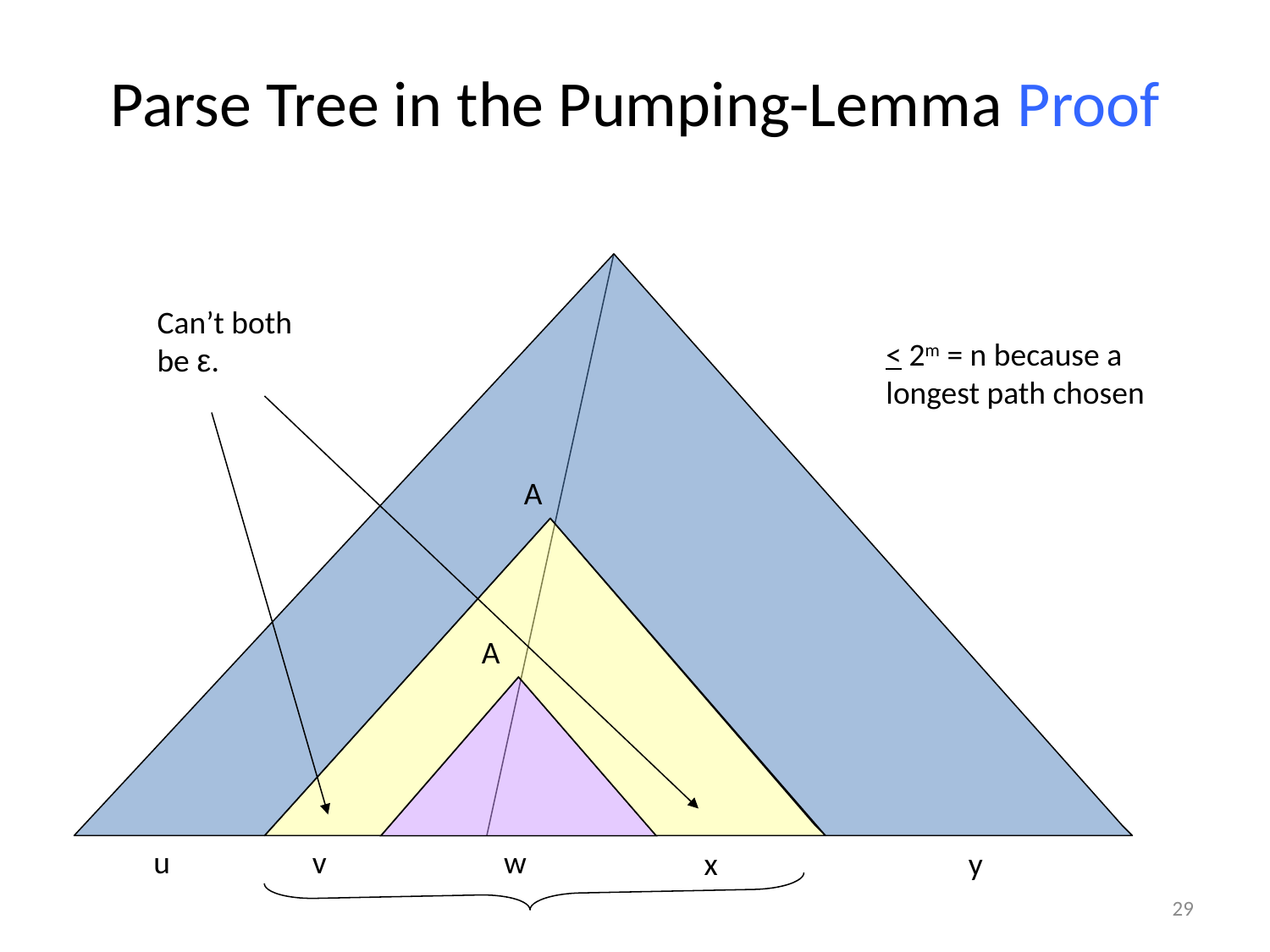

# Parse Tree in the Pumping-Lemma Proof

A

A

u
v
w
x
y

Can’t both
be ε.

< 2m = n because a
longest path chosen

29